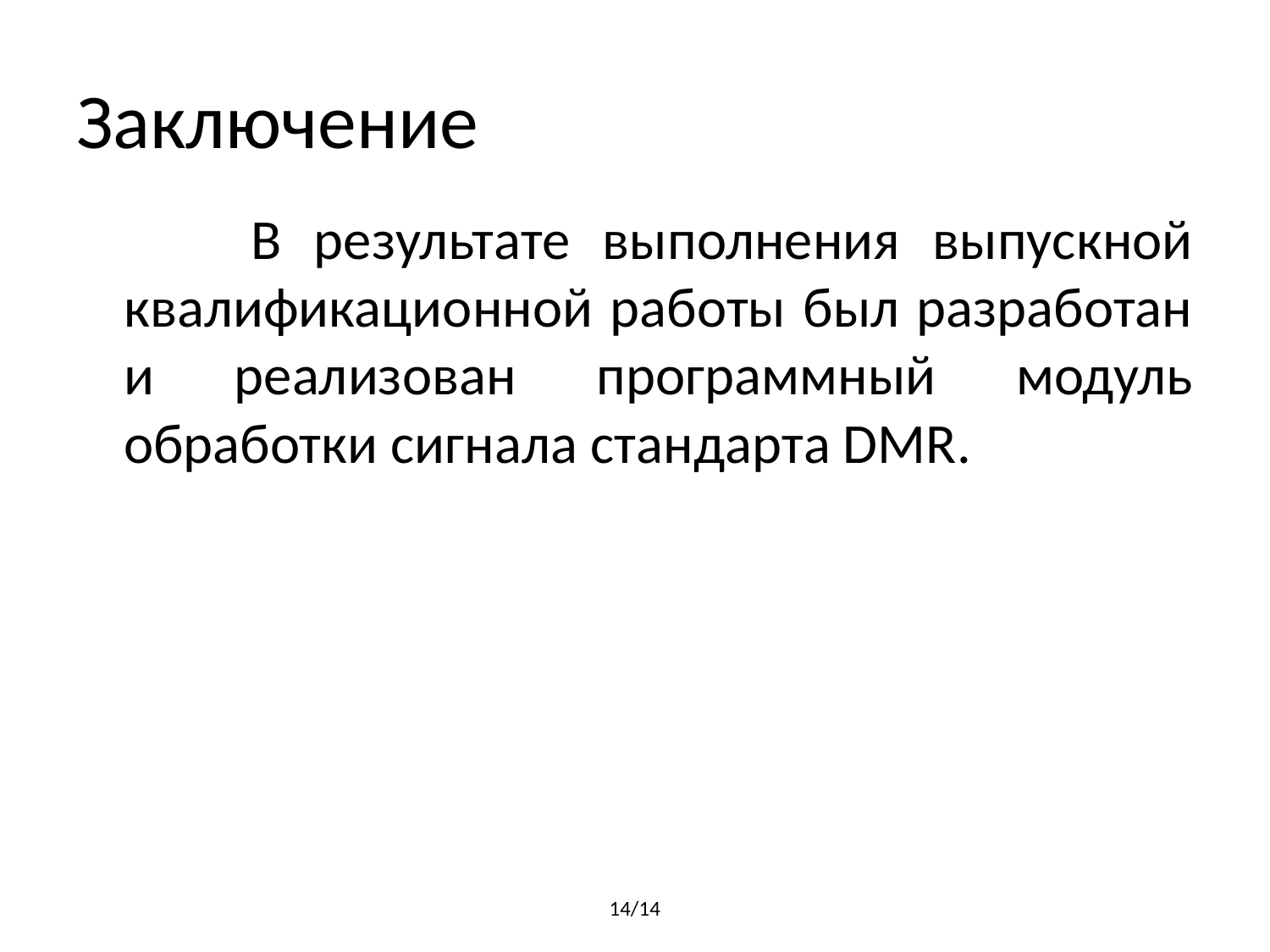

# Заключение
		В результате выполнения выпускной квалификационной работы был разработан и реализован программный модуль обработки сигнала стандарта DMR.

14/14